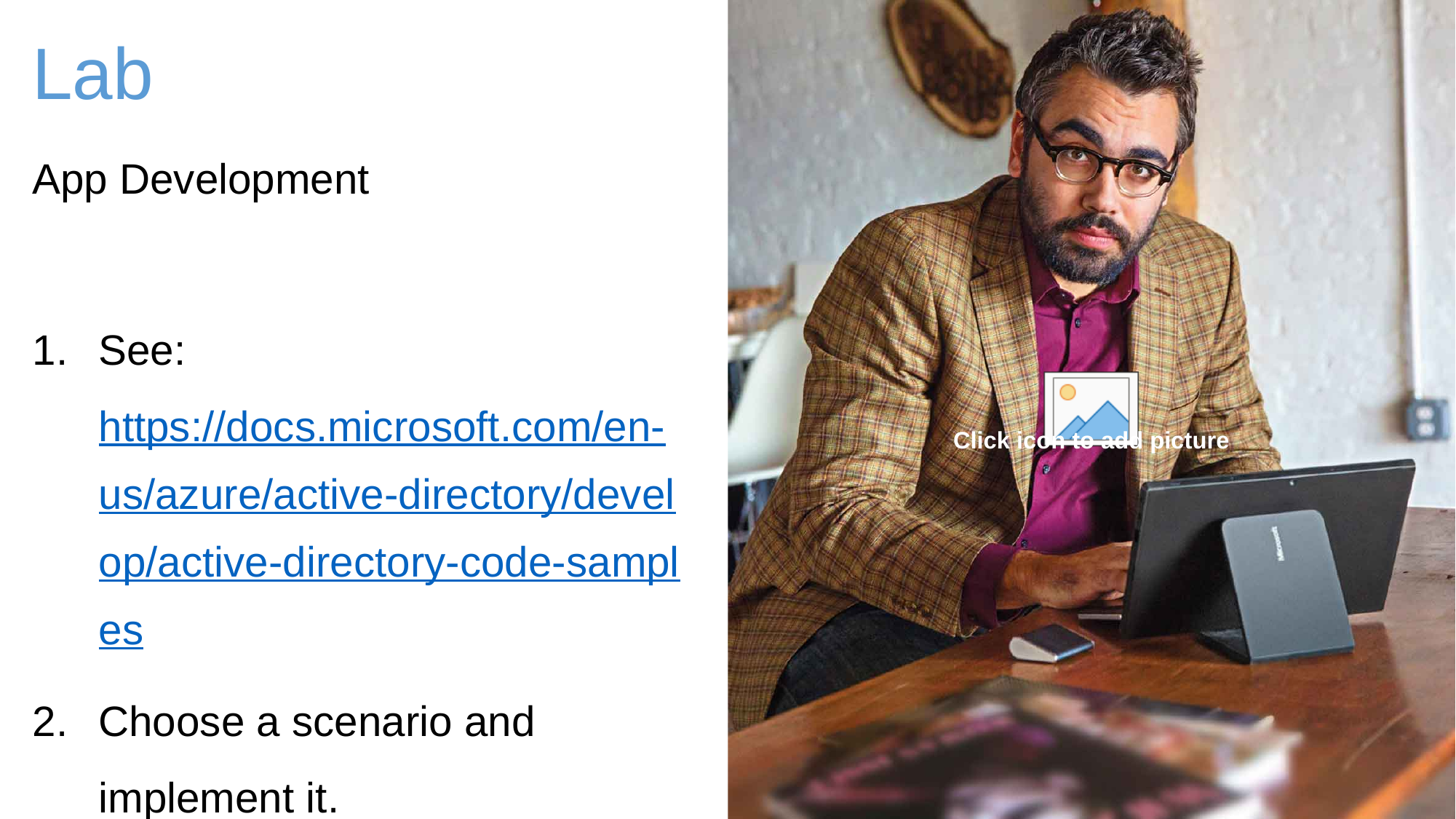

App Development
See: https://docs.microsoft.com/en-us/azure/active-directory/develop/active-directory-code-samples
Choose a scenario and implement it.